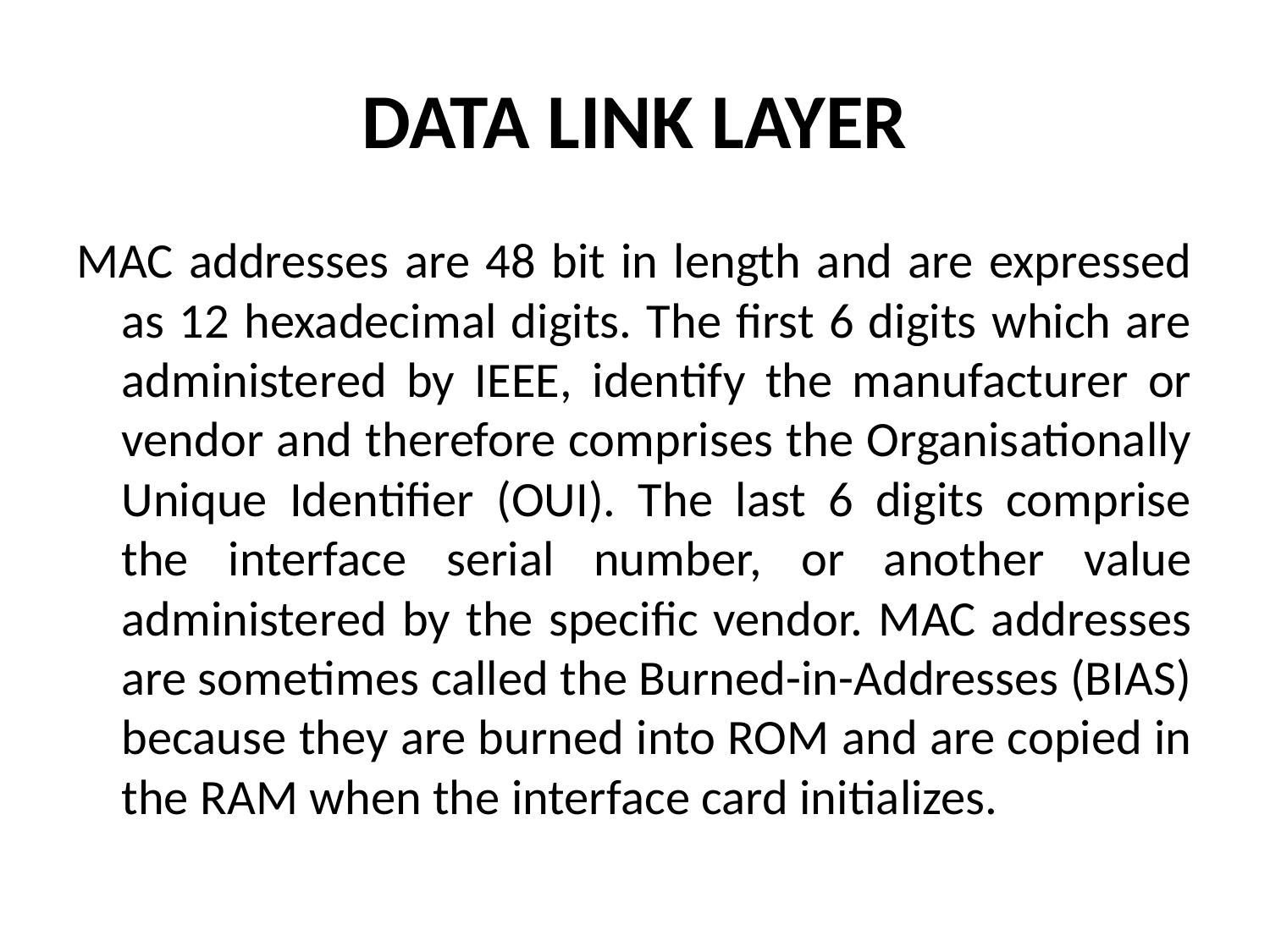

# DATA LINK LAYER
MAC addresses are 48 bit in length and are expressed as 12 hexadecimal digits. The first 6 digits which are administered by IEEE, identify the manufacturer or vendor and therefore comprises the Organisationally Unique Identifier (OUI). The last 6 digits comprise the interface serial number, or another value administered by the specific vendor. MAC addresses are sometimes called the Burned-in-Addresses (BIAS) because they are burned into ROM and are copied in the RAM when the interface card initializes.